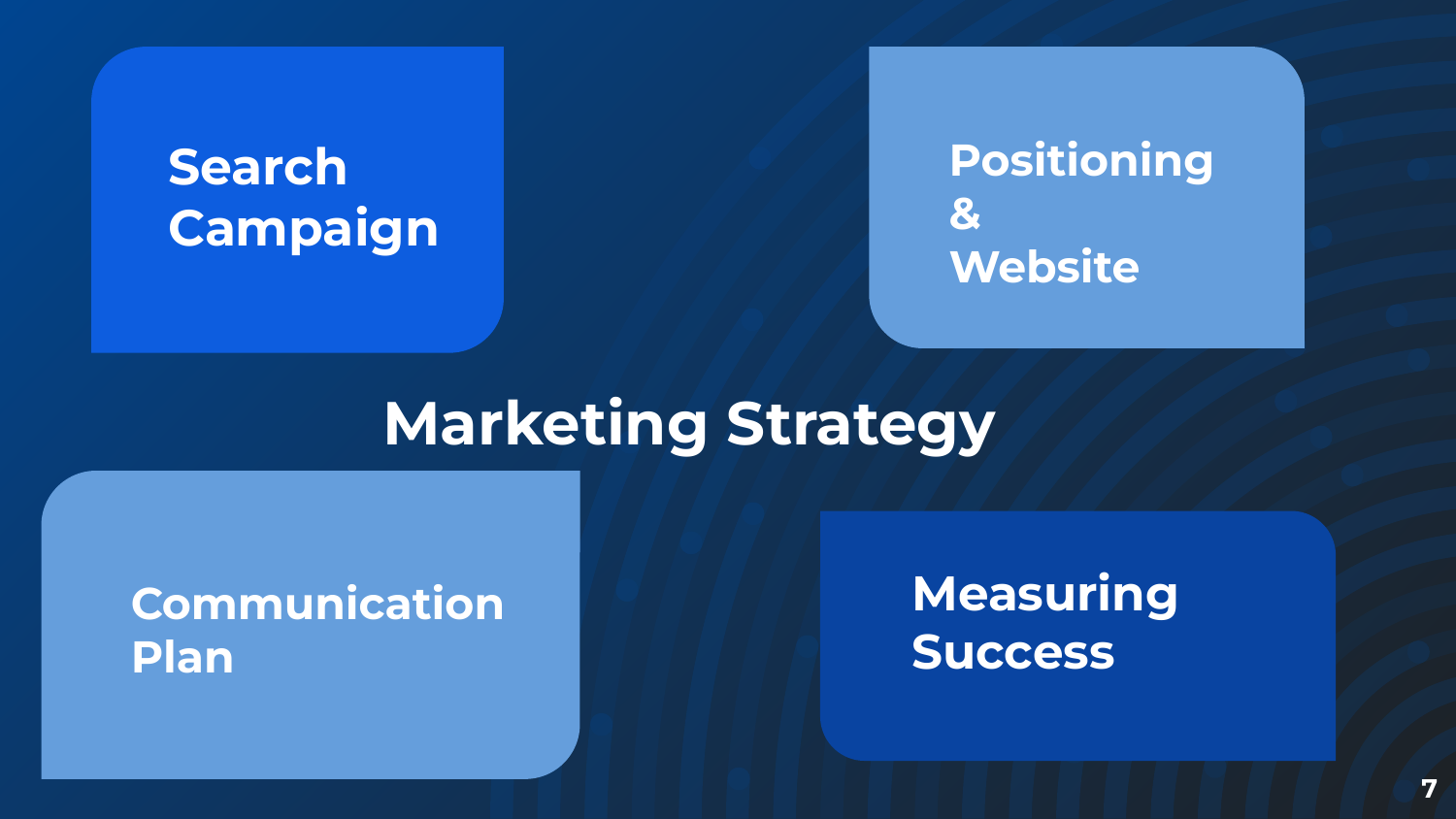

Positioning
&
Website

Search Campaign
Marketing Strategy

Communication Plan

Measuring Success
7